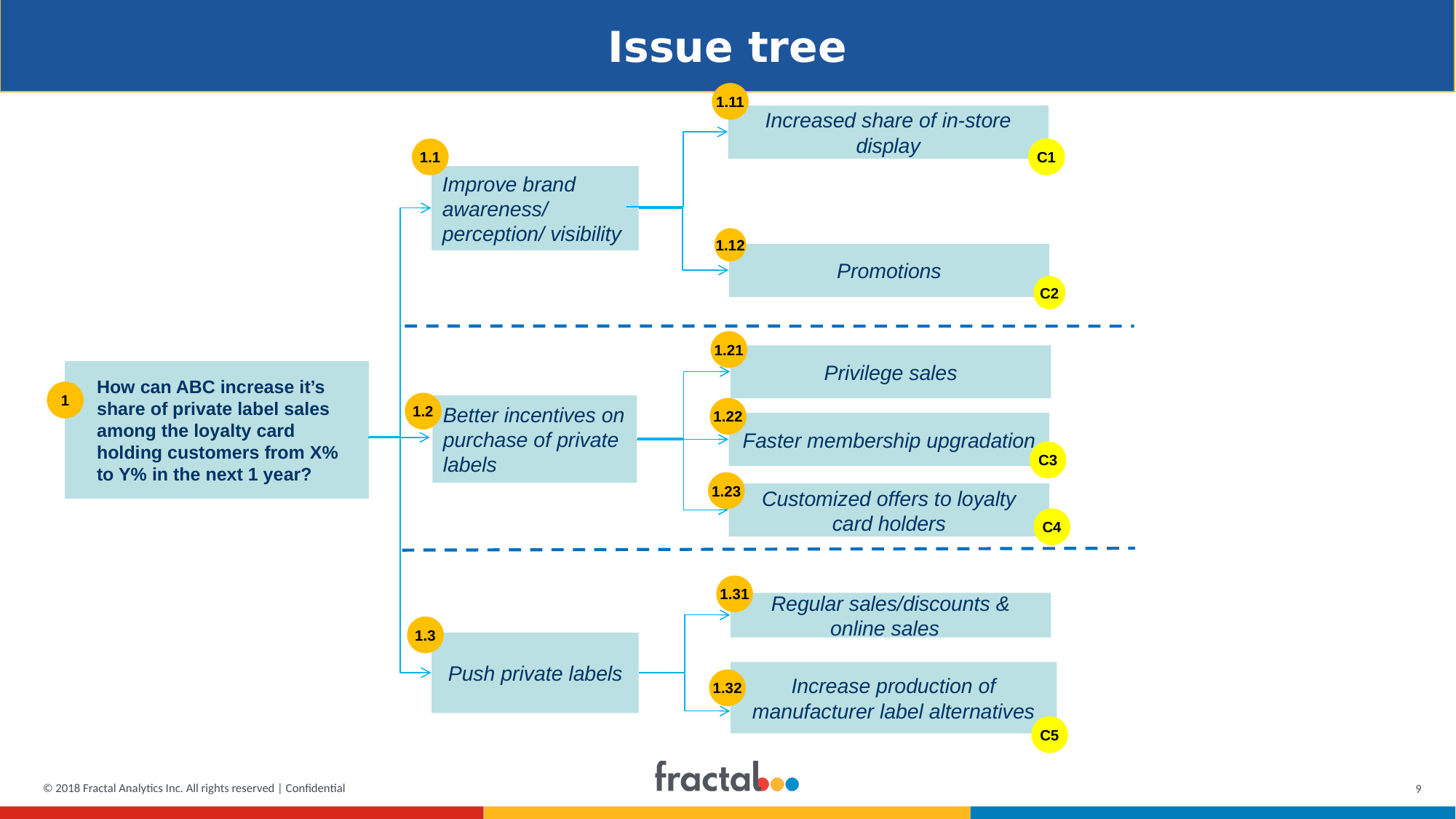

Issue tree
1.11
Increased share of in-store display

C1
1.1
Improve brand awareness/ perception/ visibility

1.12
Promotions
C2

1.21
Privilege sales
How can ABC increase it’s share of private label sales among the loyalty card holding customers from X% to Y% in the next 1 year?

1
1.2
Better incentives on purchase of private labels
1.22
Faster membership upgradation

C3
1.23
Customized offers to loyalty card holders
C4

1.31
Regular sales/discounts & online sales

1.3
 Push private labels
Increase production of manufacturer label alternatives
1.32

C5